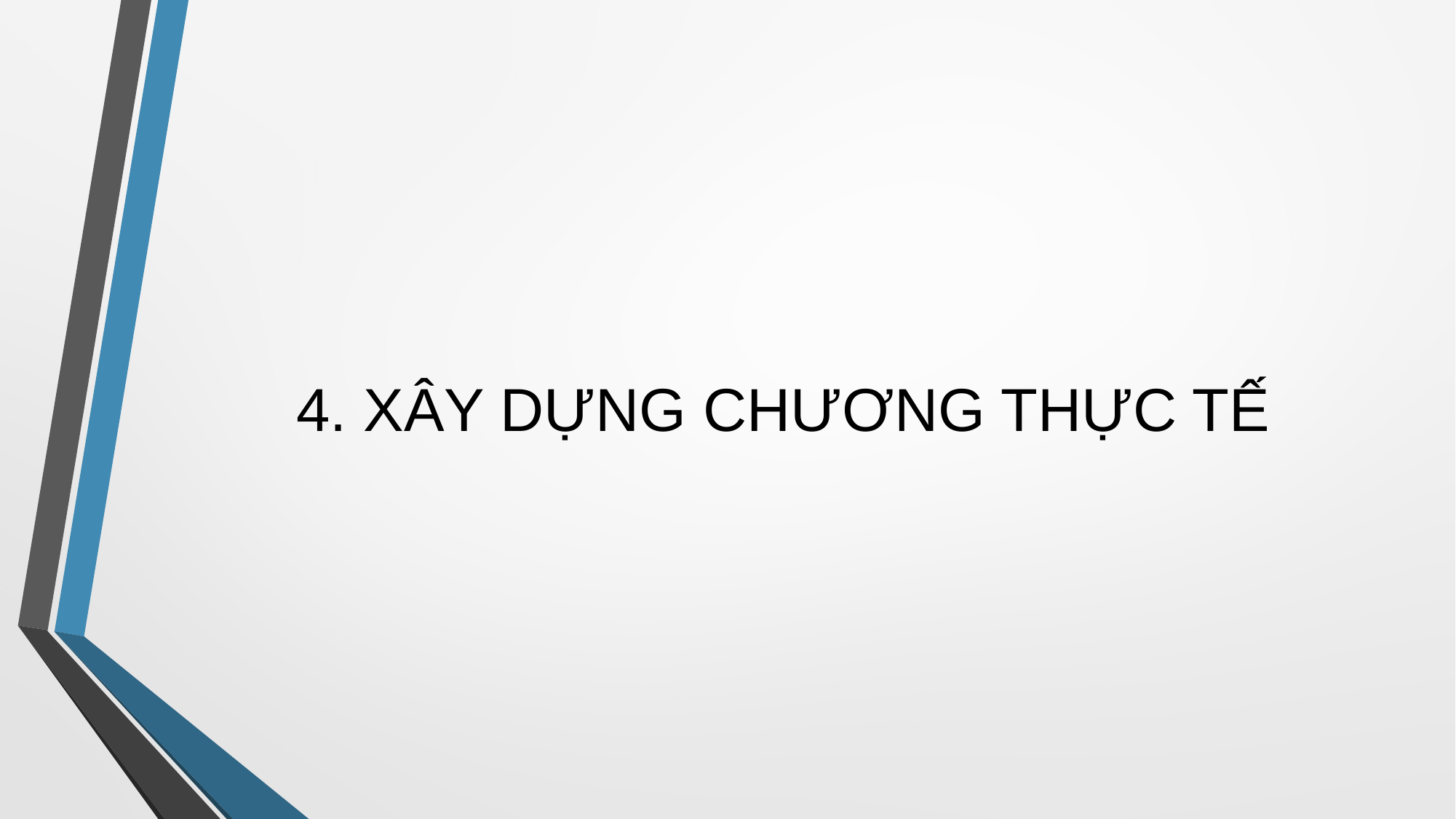

# 4. XÂY DỰNG CHƯƠNG THỰC TẾ